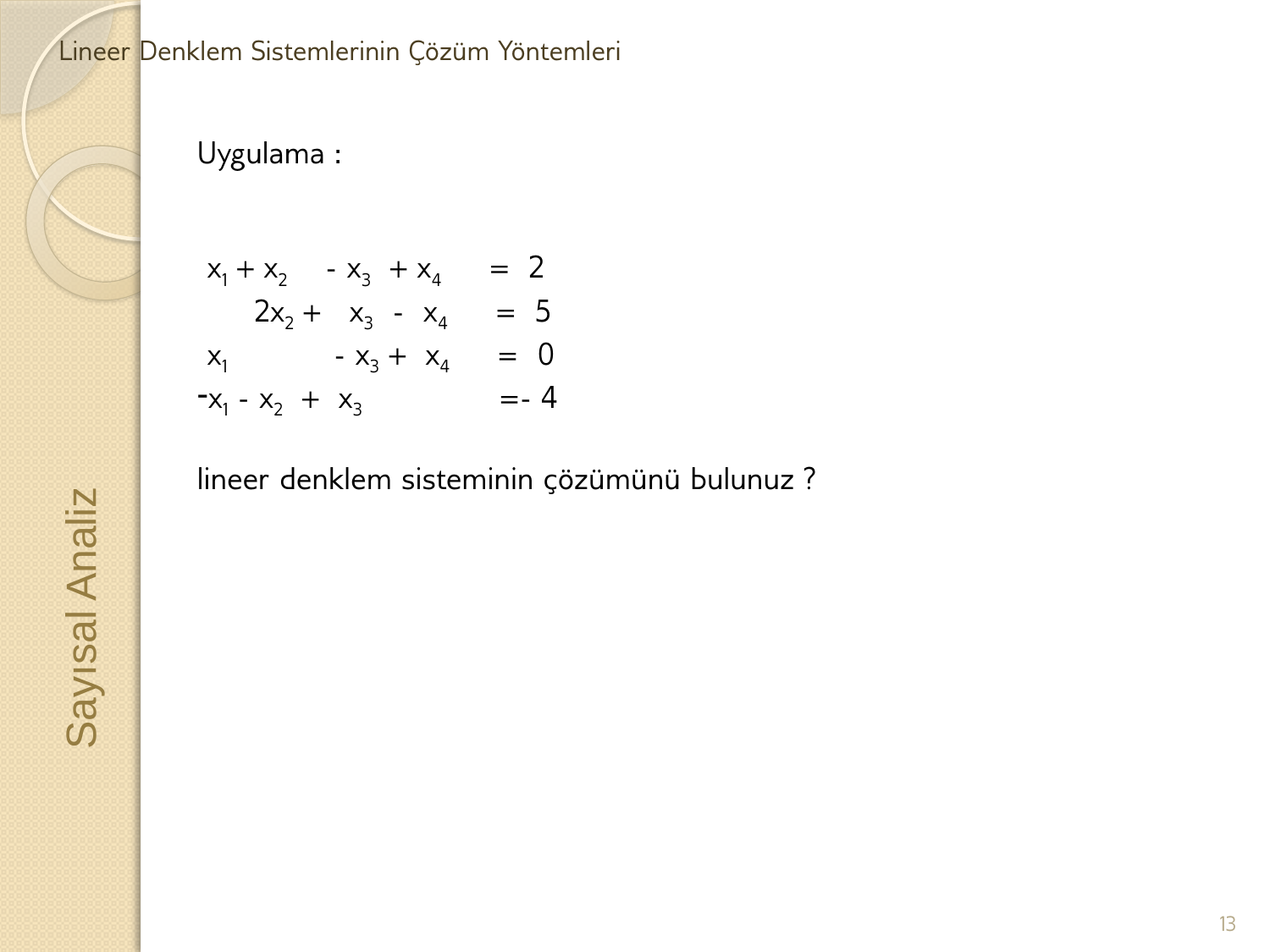

Lineer Denklem Sistemlerinin Çözüm Yöntemleri

Uygulama :

 x1 + x2    - x3  + x4     =  2
      2x2 +   x3  -  x4     =  5
 x1	 - x3 +  x4     =  0
x1 - x2  +  x3	     =- 4

lineer denklem sisteminin çözümünü bulunuz ?

Sayısal Analiz
13